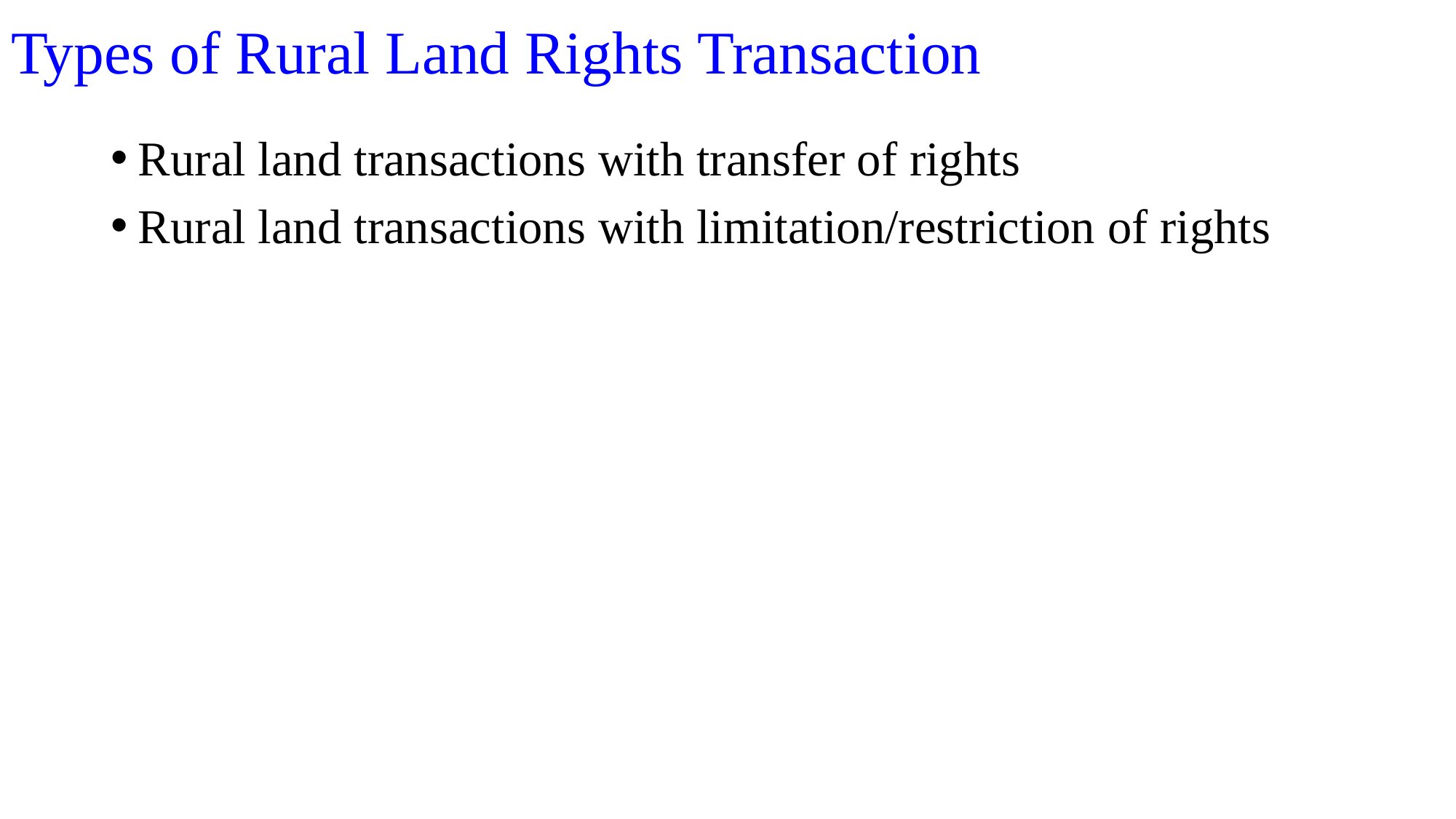

# Types of Rural Land Rights Transaction
Rural land transactions with transfer of rights
Rural land transactions with limitation/restriction of rights